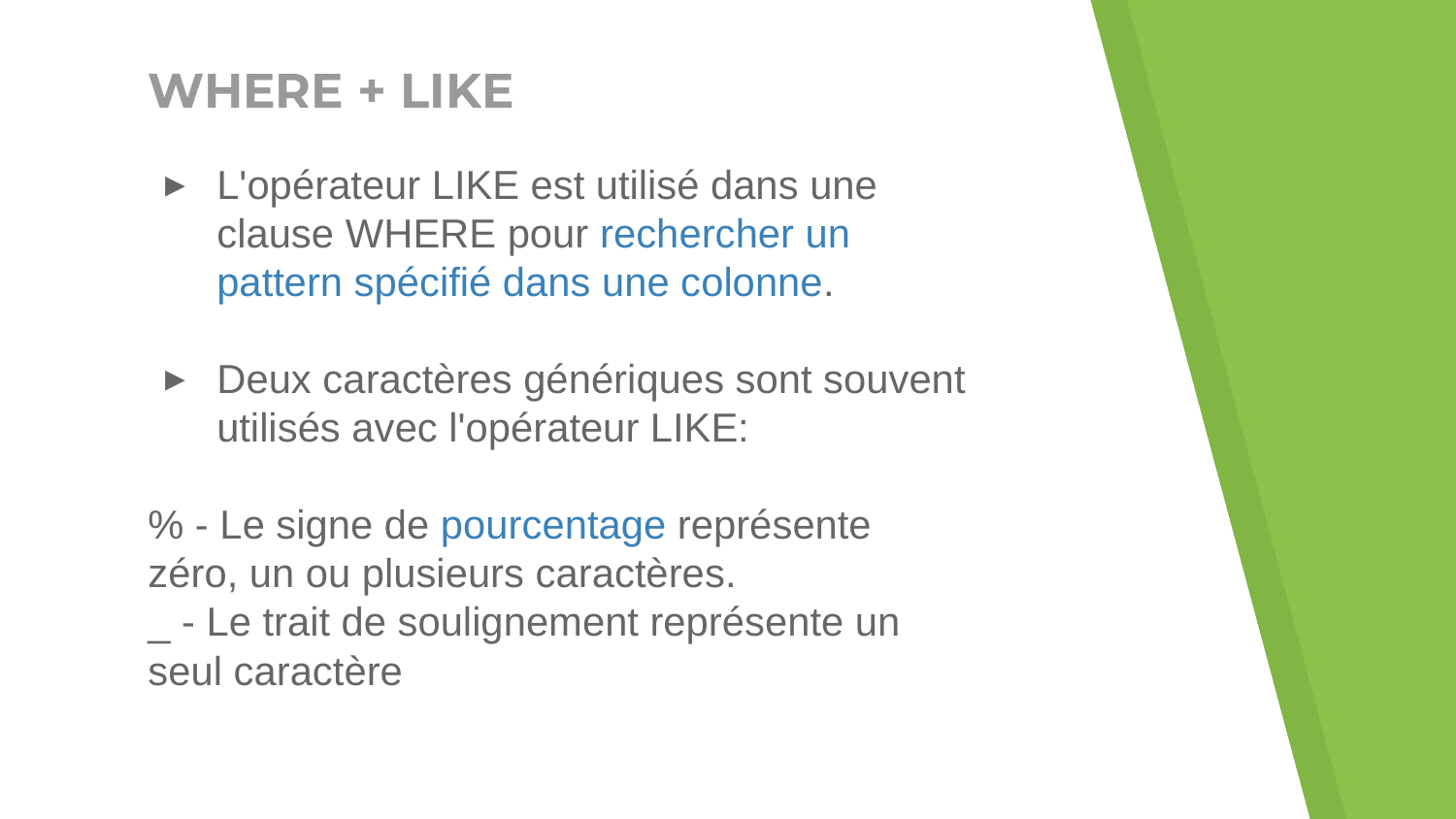

# WHERE + LIKE
L'opérateur LIKE est utilisé dans une clause WHERE pour rechercher un pattern spécifié dans une colonne.

Deux caractères génériques sont souvent utilisés avec l'opérateur LIKE:

% - Le signe de pourcentage représente zéro, un ou plusieurs caractères.
_ - Le trait de soulignement représente un seul caractère